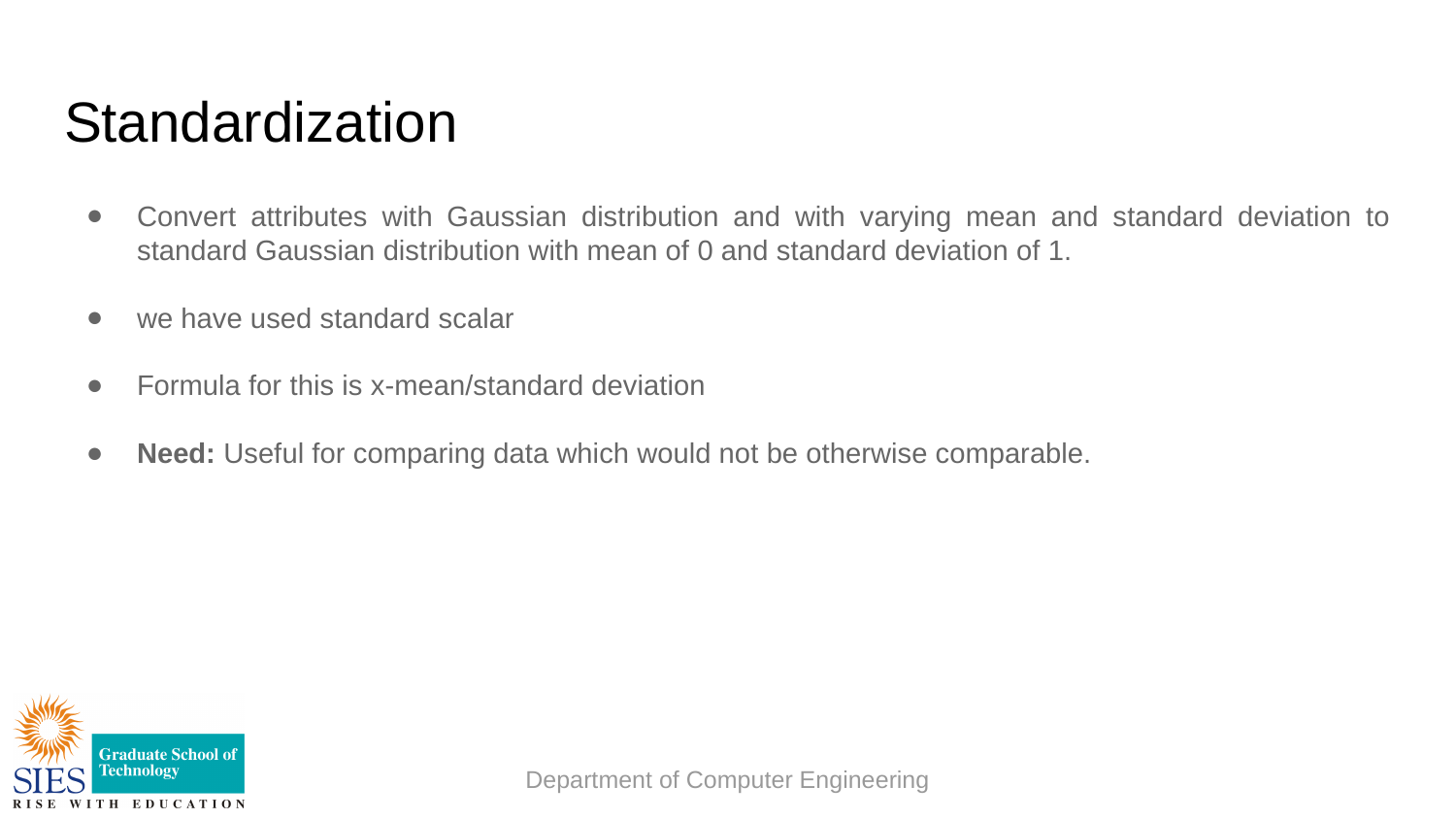

# Standardization
Convert attributes with Gaussian distribution and with varying mean and standard deviation to standard Gaussian distribution with mean of 0 and standard deviation of 1.

we have used standard scalar

Formula for this is x-mean/standard deviation

Need: Useful for comparing data which would not be otherwise comparable.